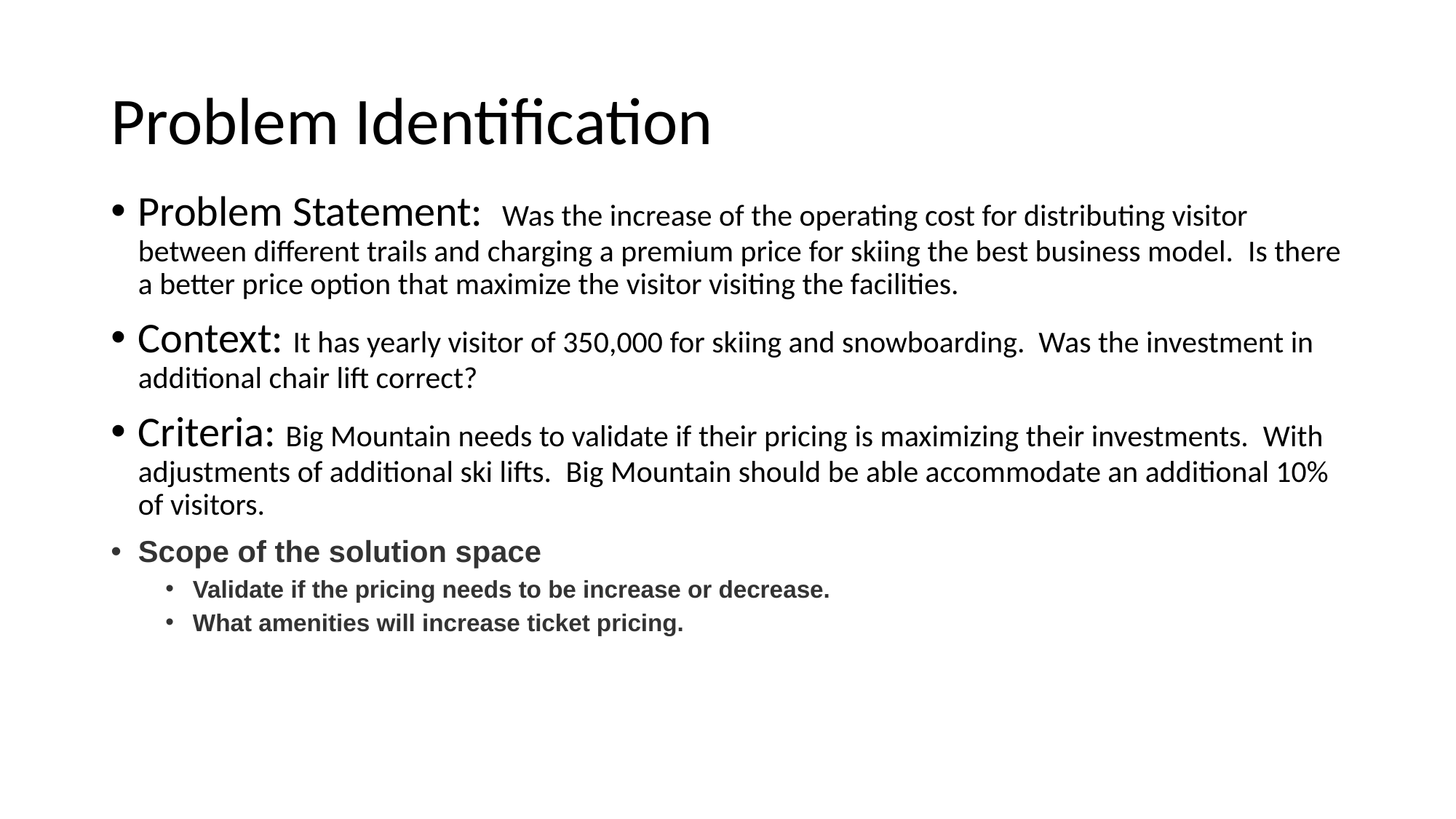

# Problem Identification
Problem Statement:  Was the increase of the operating cost for distributing visitor between different trails and charging a premium price for skiing the best business model.  Is there a better price option that maximize the visitor visiting the facilities.
Context: It has yearly visitor of 350,000 for skiing and snowboarding.  Was the investment in  additional chair lift correct?
Criteria: Big Mountain needs to validate if their pricing is maximizing their investments.  With adjustments of additional ski lifts.  Big Mountain should be able accommodate an additional 10% of visitors.
Scope of the solution space
Validate if the pricing needs to be increase or decrease.
What amenities will increase ticket pricing.